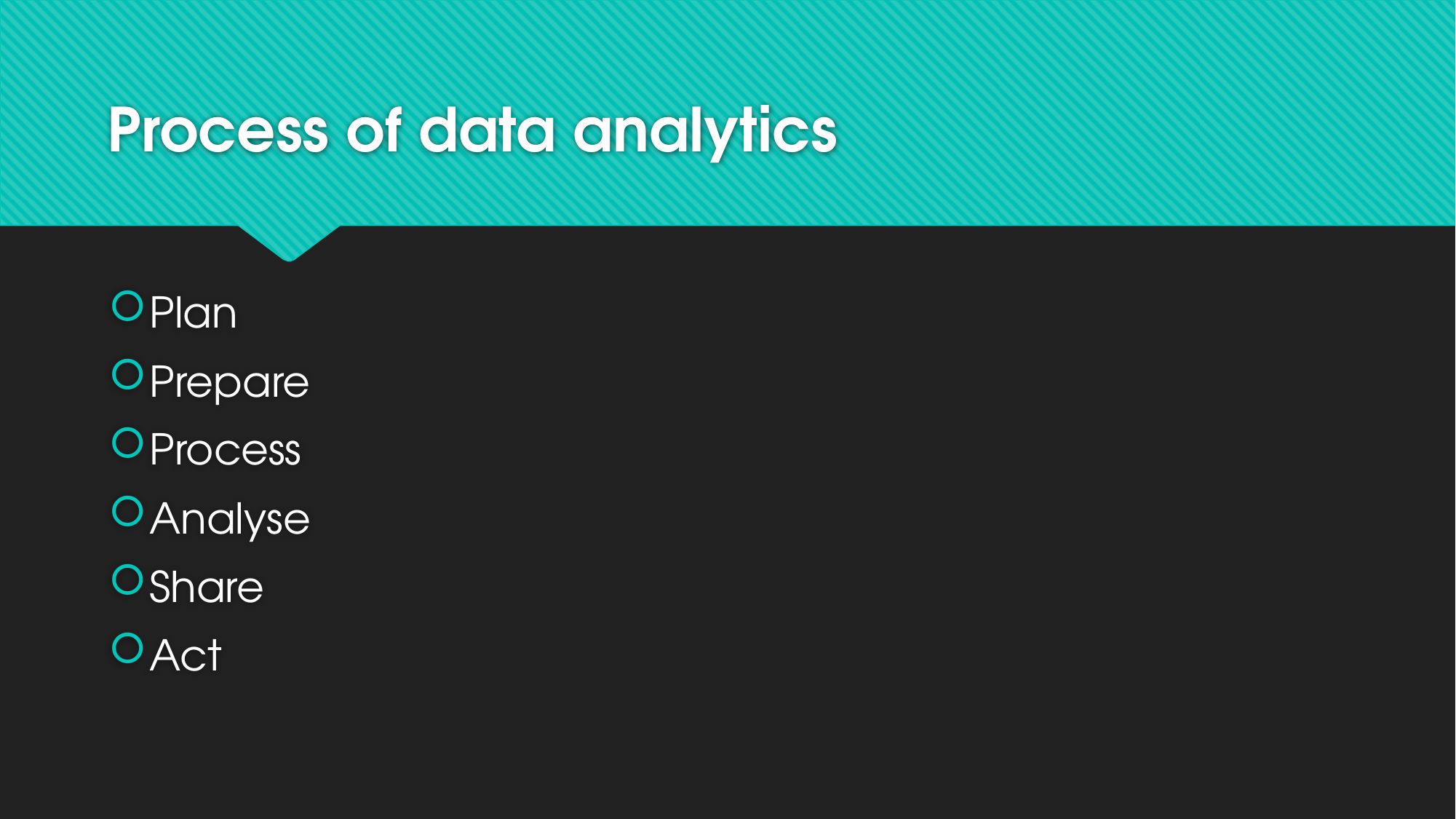

# Process of data analytics
Plan
Prepare
Process
Analyse
Share
Act